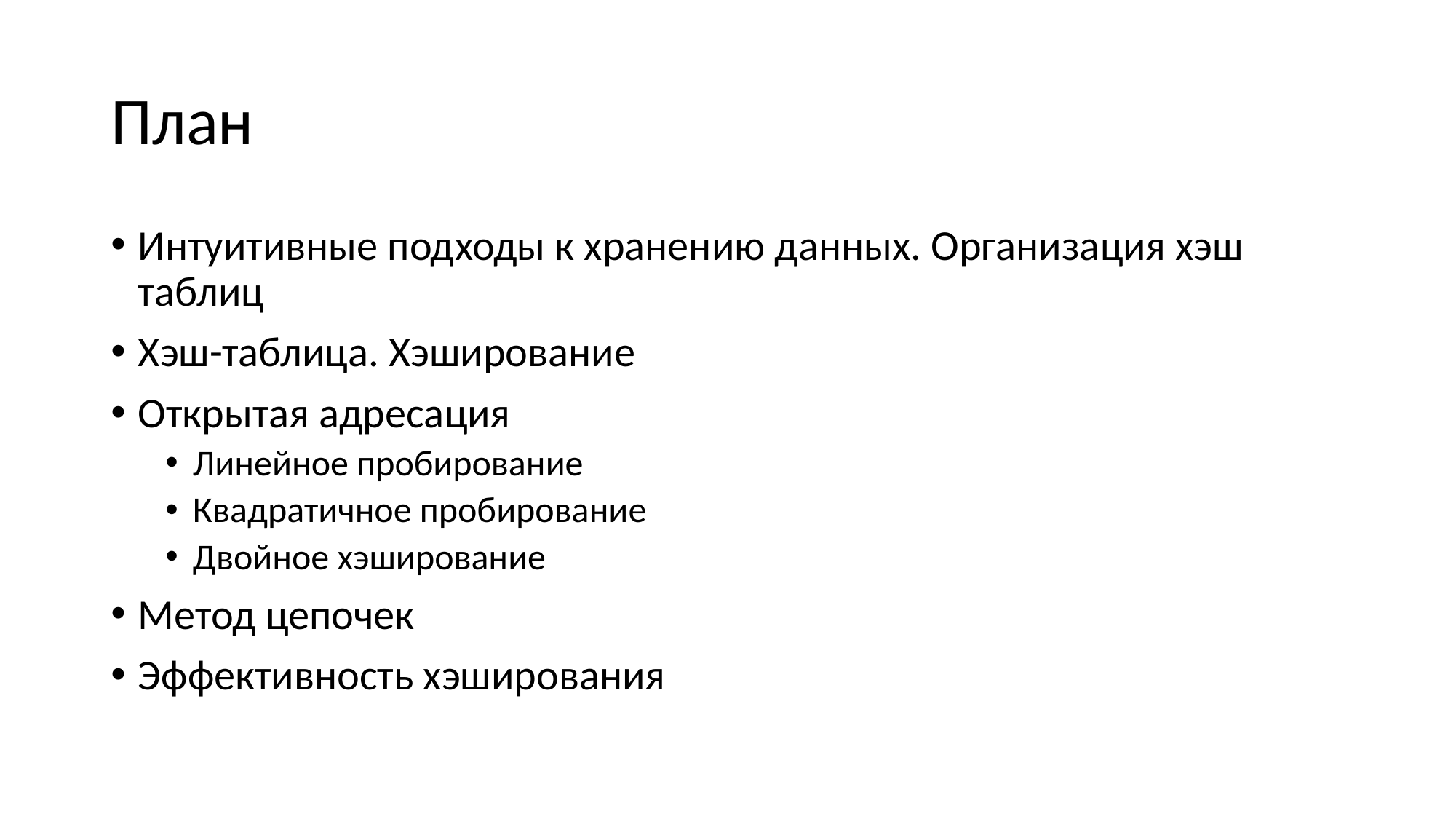

# План
Интуитивные подходы к хранению данных. Организация хэш таблиц
Хэш-таблица. Хэширование
Открытая адресация
Линейное пробирование
Квадратичное пробирование
Двойное хэширование
Метод цепочек
Эффективность хэширования